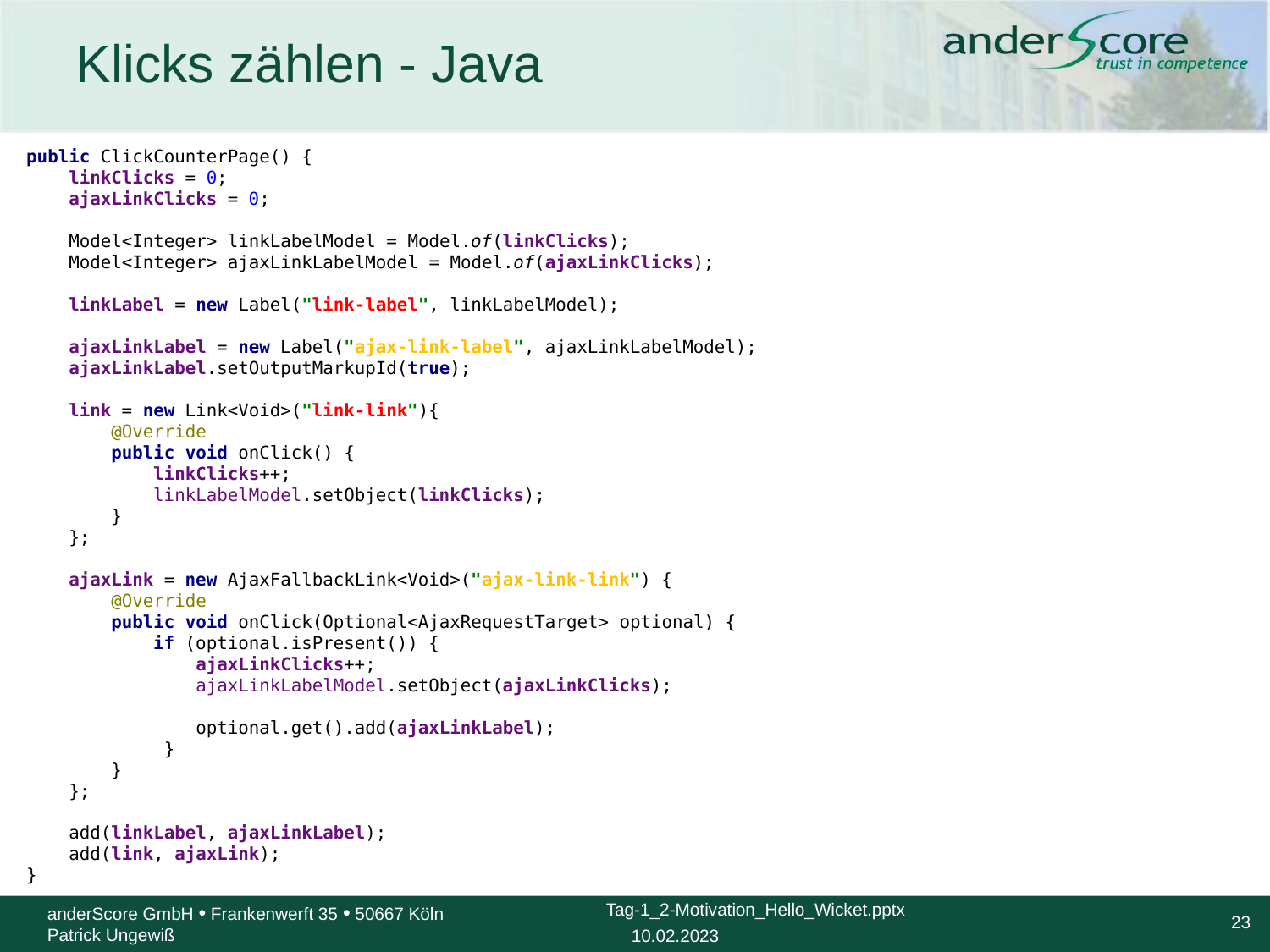

Klicks zählen - Java
public ClickCounterPage() {
    linkClicks = 0;
    ajaxLinkClicks = 0;
    Model<Integer> linkLabelModel = Model.of(linkClicks);
    Model<Integer> ajaxLinkLabelModel = Model.of(ajaxLinkClicks);
    linkLabel = new Label("link-label", linkLabelModel);
    ajaxLinkLabel = new Label("ajax-link-label", ajaxLinkLabelModel);
    ajaxLinkLabel.setOutputMarkupId(true);
    link = new Link<Void>("link-link"){
        @Override
        public void onClick() {
            linkClicks++;
            linkLabelModel.setObject(linkClicks);
        }
    };
    ajaxLink = new AjaxFallbackLink<Void>("ajax-link-link") {
        @Override
        public void onClick(Optional<AjaxRequestTarget> optional) {
            if (optional.isPresent()) {
                ajaxLinkClicks++;
                ajaxLinkLabelModel.setObject(ajaxLinkClicks);
                optional.get().add(ajaxLinkLabel);
             }
        }
    };
    add(linkLabel, ajaxLinkLabel);
    add(link, ajaxLink);
}